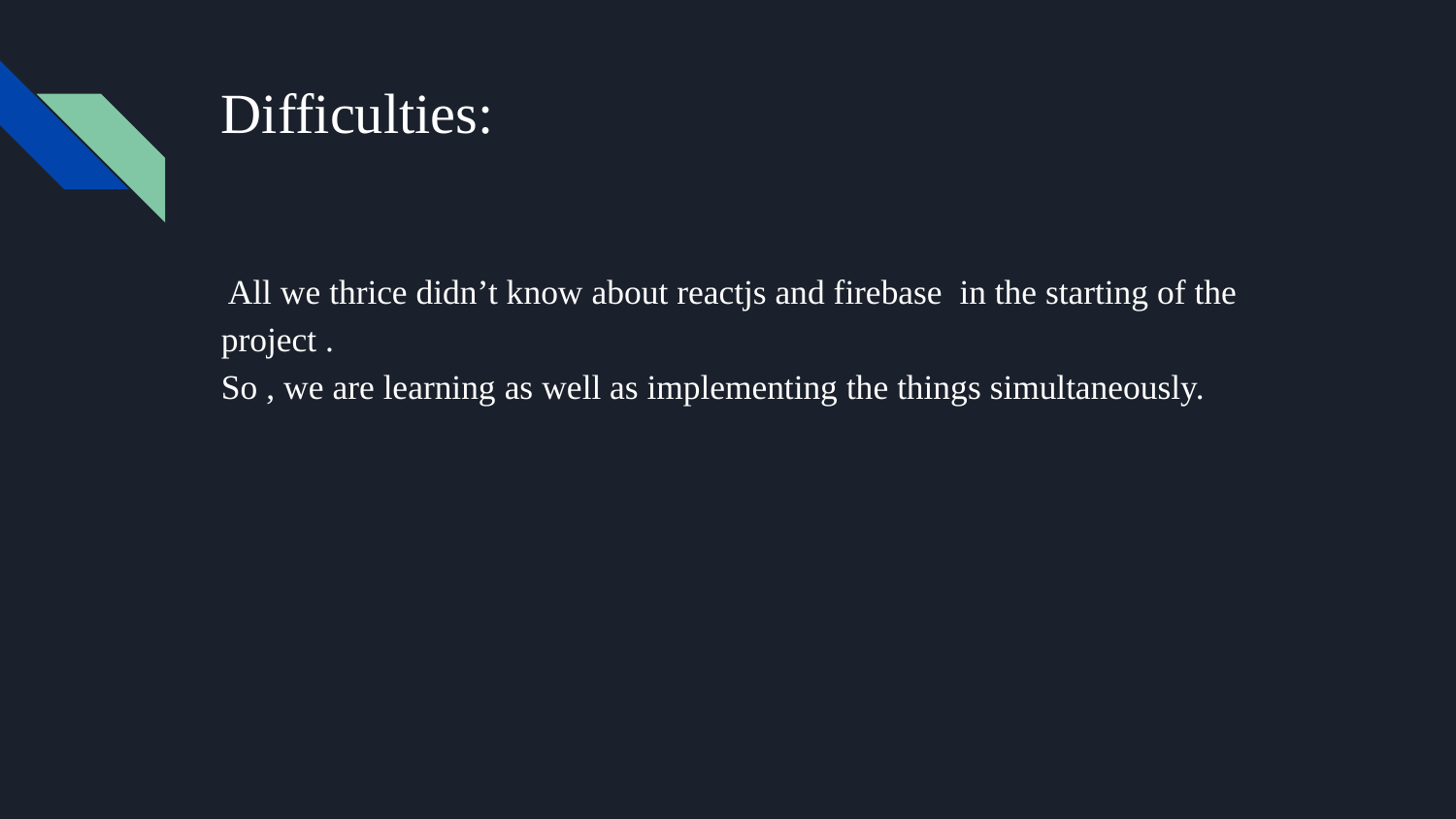

# Difficulties:
 All we thrice didn’t know about reactjs and firebase  in the starting of the project .
So , we are learning as well as implementing the things simultaneously.